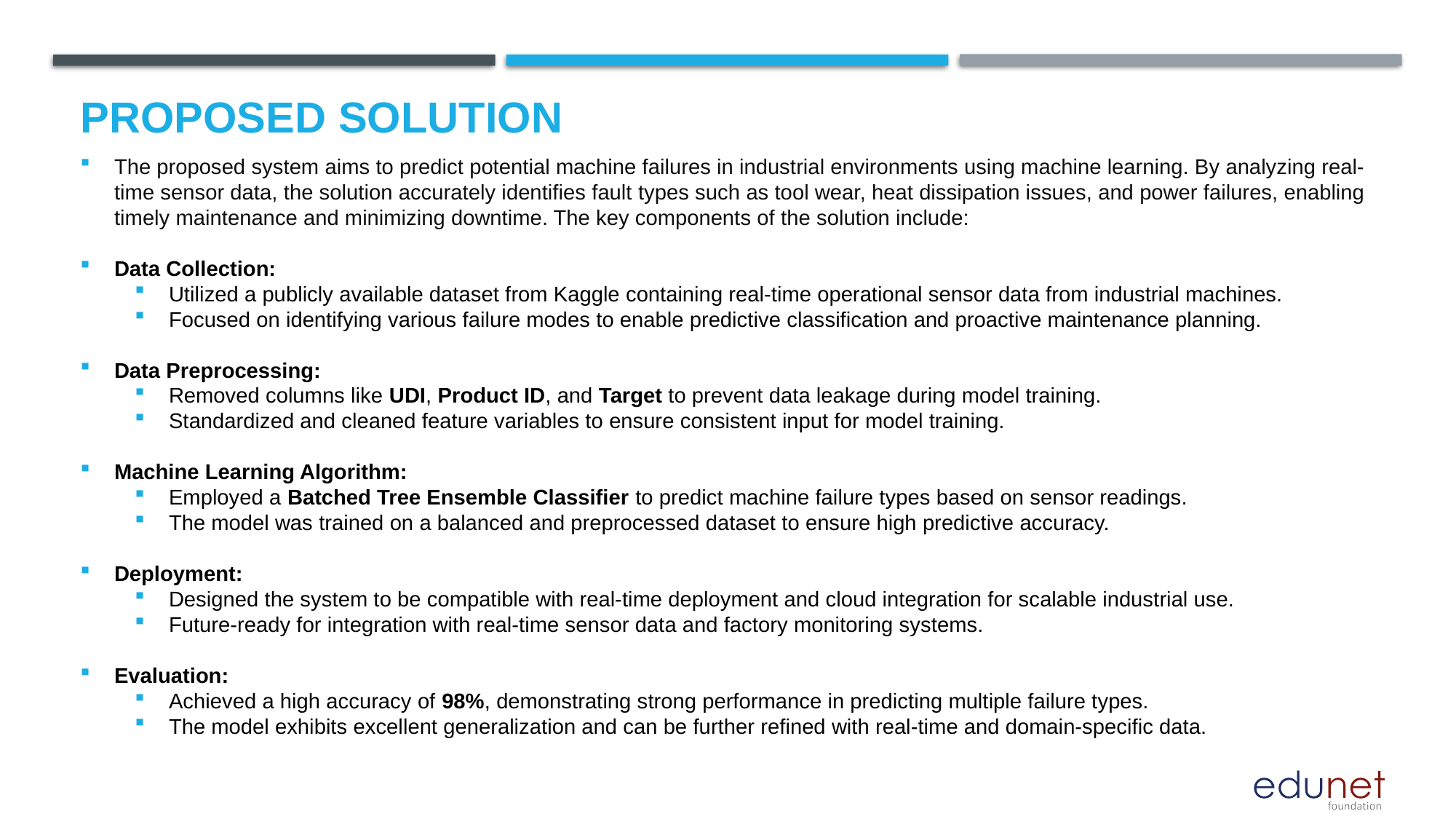

# Proposed Solution
The proposed system aims to predict potential machine failures in industrial environments using machine learning. By analyzing real-time sensor data, the solution accurately identifies fault types such as tool wear, heat dissipation issues, and power failures, enabling timely maintenance and minimizing downtime. The key components of the solution include:

Data Collection:
Utilized a publicly available dataset from Kaggle containing real-time operational sensor data from industrial machines.
Focused on identifying various failure modes to enable predictive classification and proactive maintenance planning.

Data Preprocessing:
Removed columns like UDI, Product ID, and Target to prevent data leakage during model training.
Standardized and cleaned feature variables to ensure consistent input for model training.

Machine Learning Algorithm:
Employed a Batched Tree Ensemble Classifier to predict machine failure types based on sensor readings.
The model was trained on a balanced and preprocessed dataset to ensure high predictive accuracy.

Deployment:
Designed the system to be compatible with real-time deployment and cloud integration for scalable industrial use.
Future-ready for integration with real-time sensor data and factory monitoring systems.

Evaluation:
Achieved a high accuracy of 98%, demonstrating strong performance in predicting multiple failure types.
The model exhibits excellent generalization and can be further refined with real-time and domain-specific data.